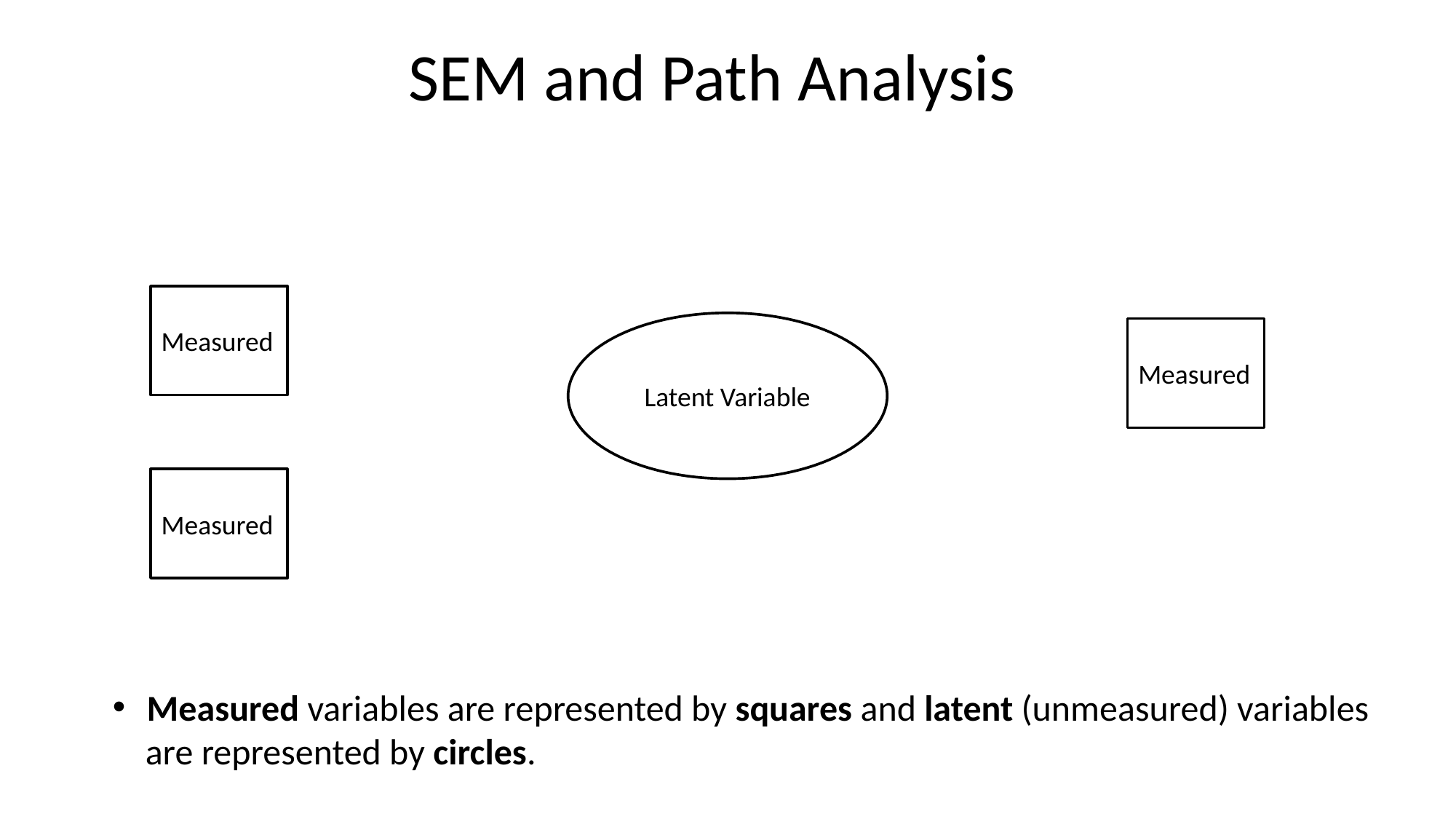

# SEM and Path Analysis

Measured

Measured

Latent Variable

Measured

Measured variables are represented by squares and latent (unmeasured) variables
    are represented by circles.